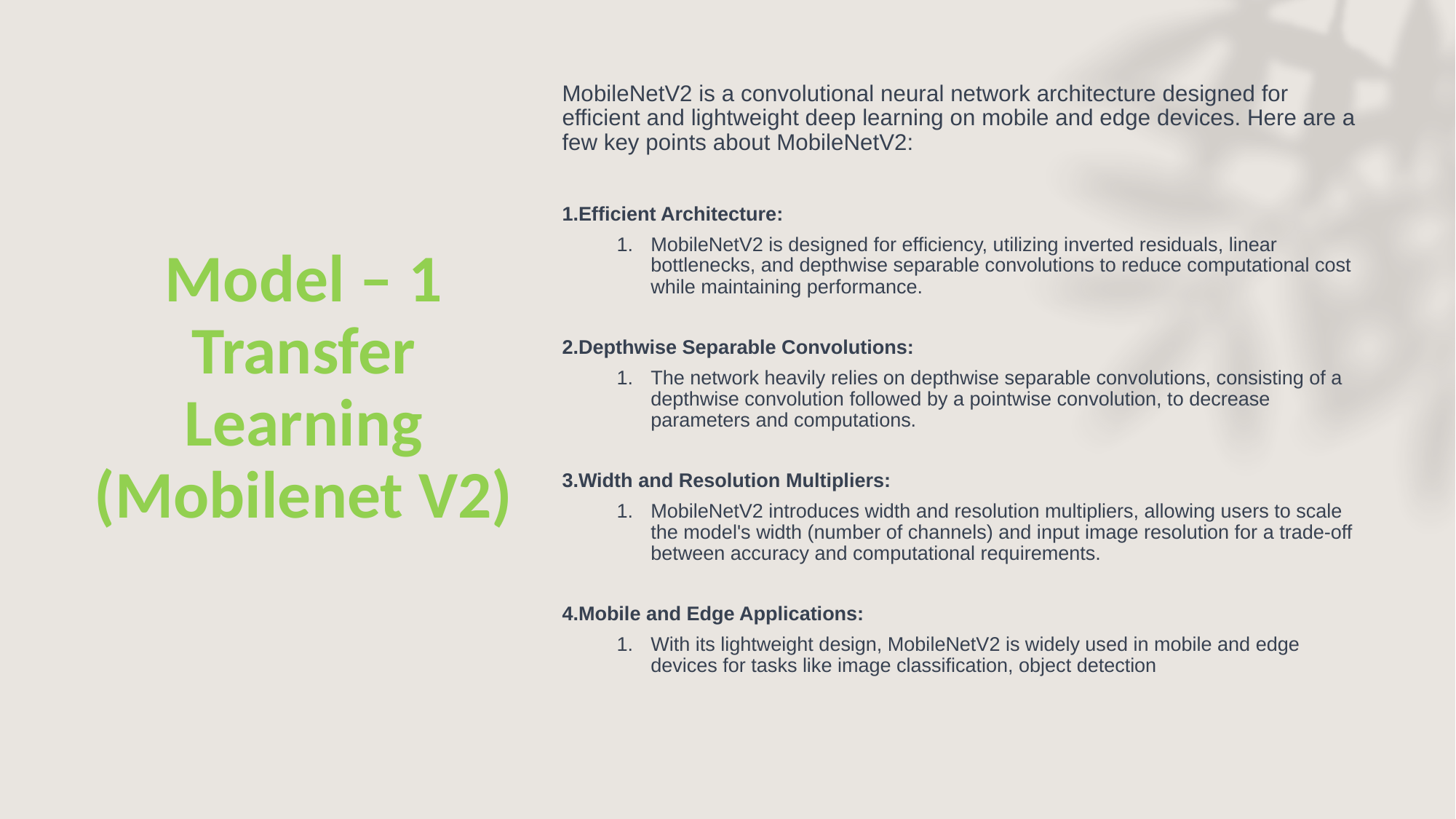

MobileNetV2 is a convolutional neural network architecture designed for efficient and lightweight deep learning on mobile and edge devices. Here are a few key points about MobileNetV2:
Model – 1 Transfer Learning (Mobilenet V2)
Efficient Architecture:
MobileNetV2 is designed for efficiency, utilizing inverted residuals, linear bottlenecks, and depthwise separable convolutions to reduce computational cost while maintaining performance.

Depthwise Separable Convolutions:
The network heavily relies on depthwise separable convolutions, consisting of a depthwise convolution followed by a pointwise convolution, to decrease parameters and computations.

Width and Resolution Multipliers:
MobileNetV2 introduces width and resolution multipliers, allowing users to scale the model's width (number of channels) and input image resolution for a trade-off between accuracy and computational requirements.

Mobile and Edge Applications:
With its lightweight design, MobileNetV2 is widely used in mobile and edge devices for tasks like image classification, object detection